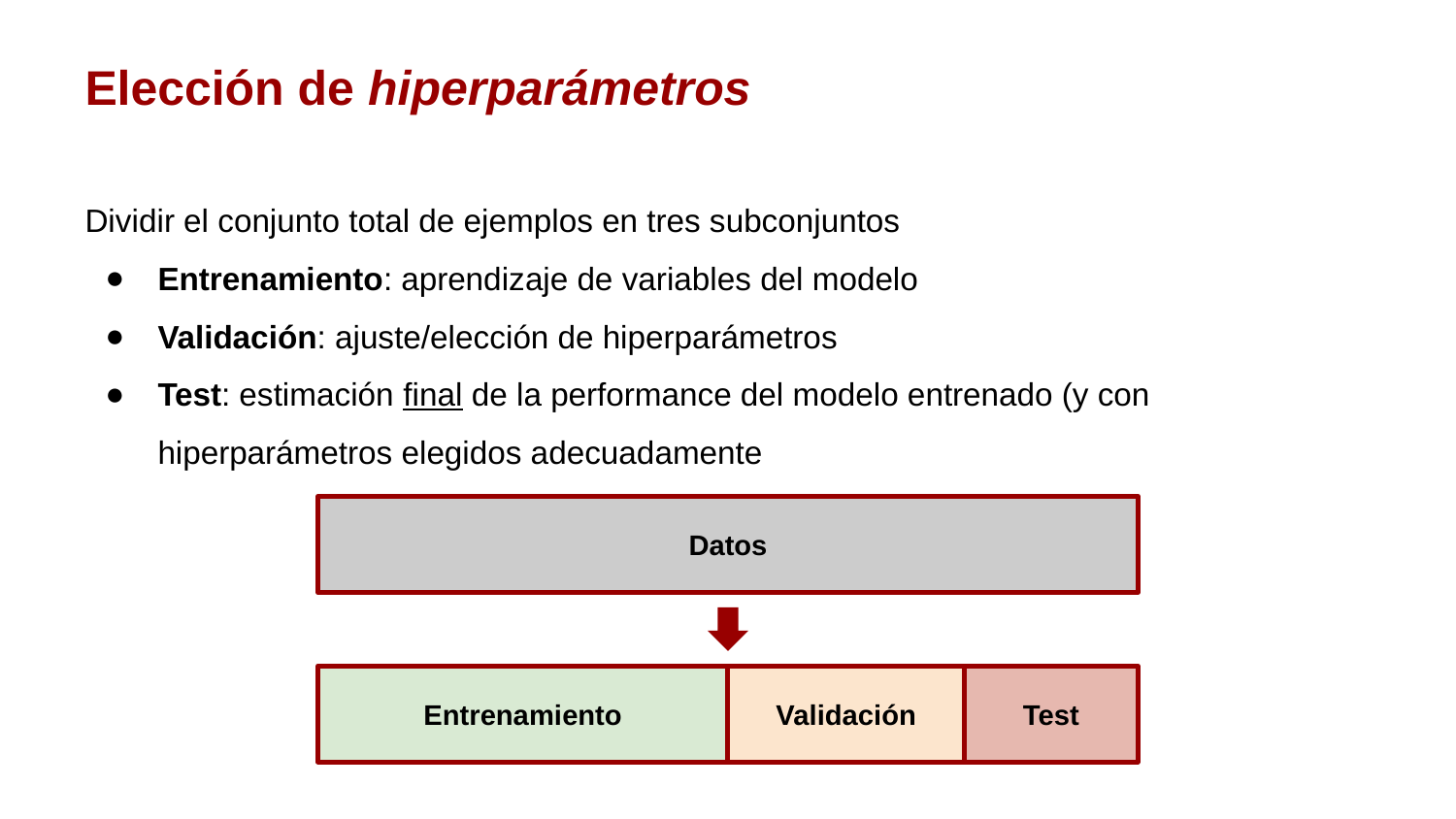

Elección de hiperparámetros

Dividir el conjunto total de ejemplos en tres subconjuntos
Entrenamiento: aprendizaje de variables del modelo
Validación: ajuste/elección de hiperparámetros
Test: estimación final de la performance del modelo entrenado (y con hiperparámetros elegidos adecuadamente

Datos

Entrenamiento
Validación
Test